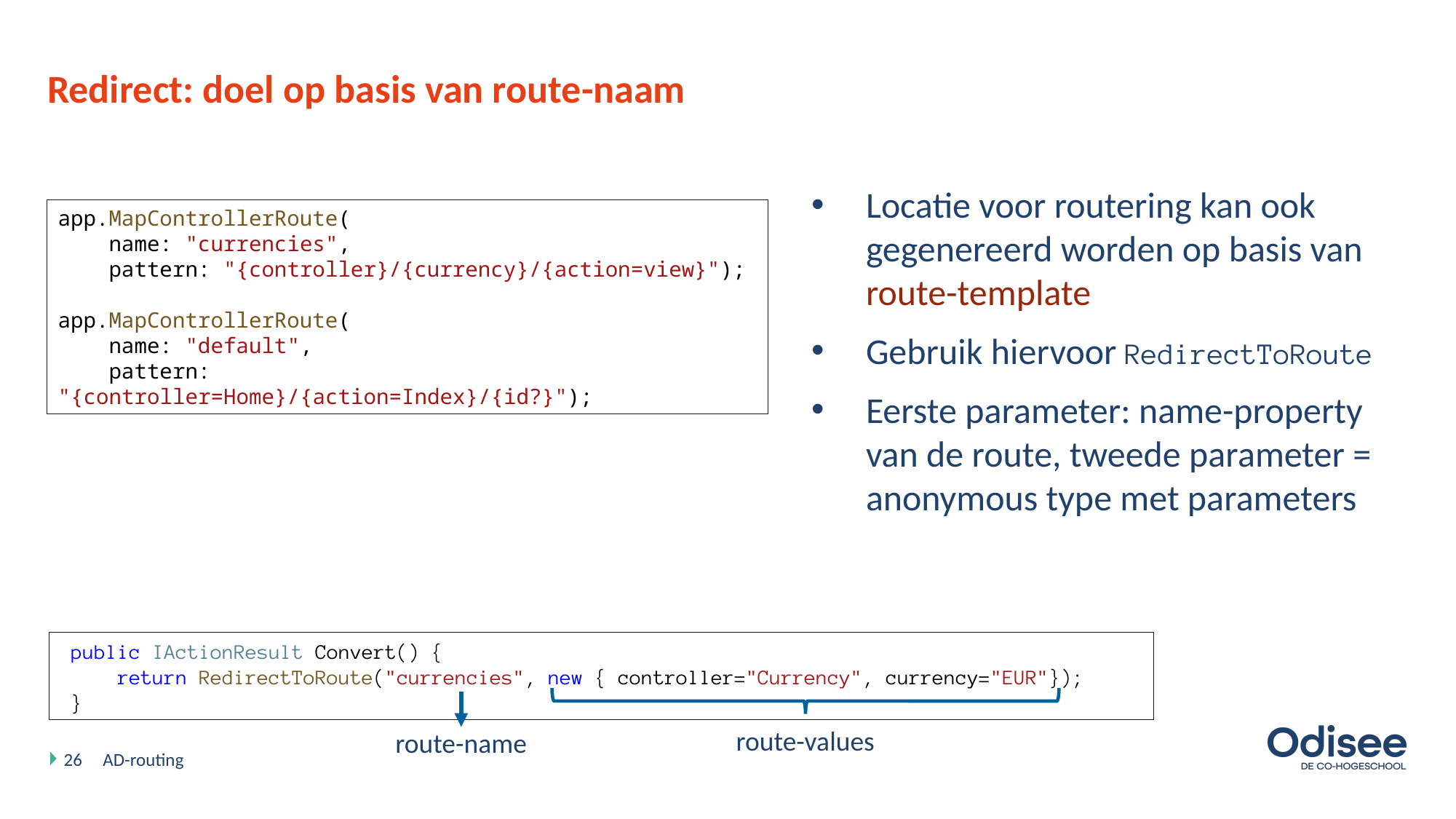

# Redirect: doel op basis van route-naam
Locatie voor routering kan ook gegenereerd worden op basis van route-template
Gebruik hiervoor RedirectToRoute
Eerste parameter: name-property van de route, tweede parameter = anonymous type met parameters
app.MapControllerRoute(
    name: "currencies",
    pattern: "{controller}/{currency}/{action=view}");

app.MapControllerRoute(
    name: "default",
    pattern: "{controller=Home}/{action=Index}/{id?}");

 public IActionResult Convert() {
     return RedirectToRoute("currencies", new { controller="Currency", currency="EUR"});
 }
route-values
route-name
26
AD-routing